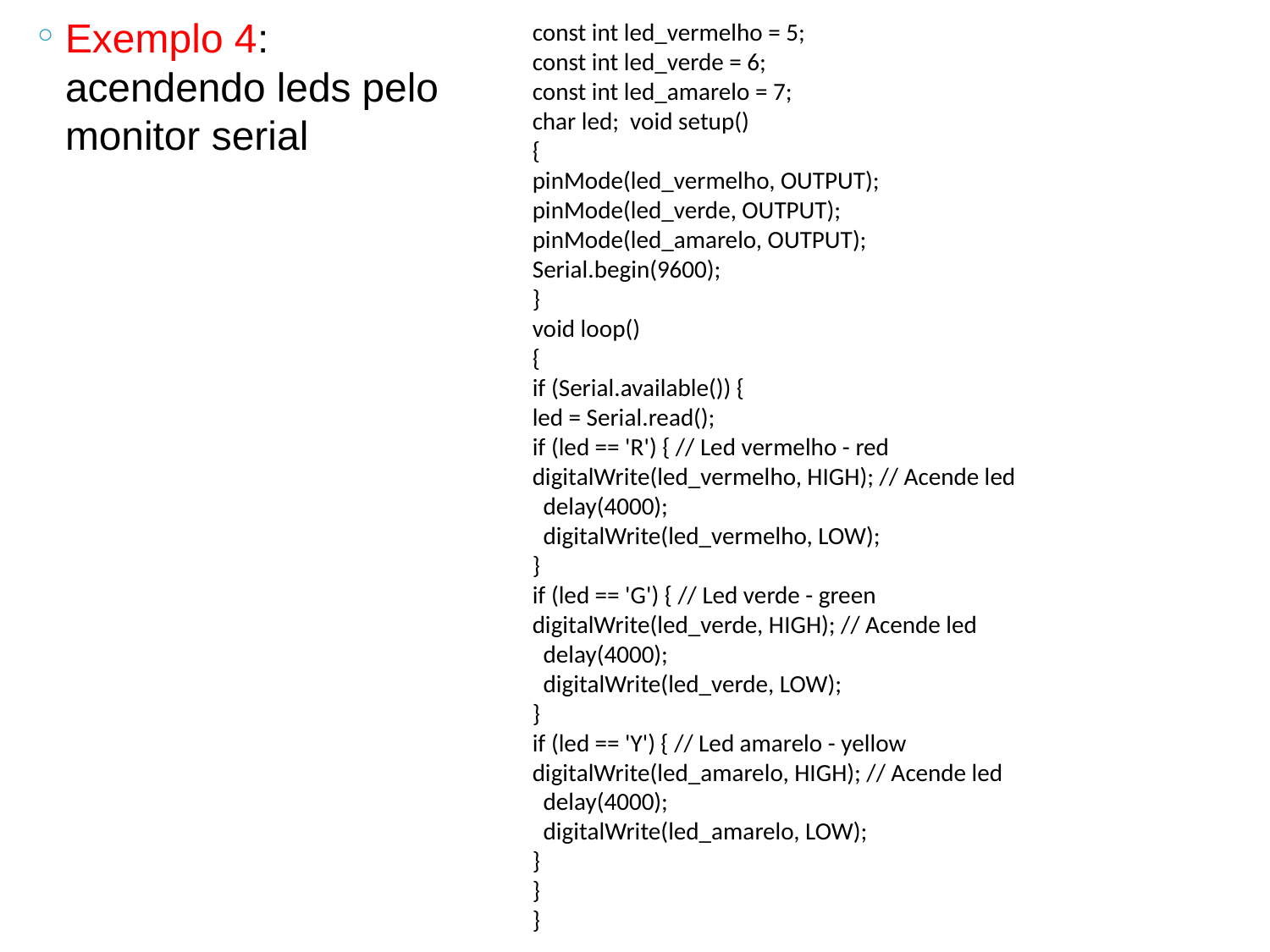

Exemplo 4: acendendo leds pelo monitor serial
const int led_vermelho = 5;
const int led_verde = 6;
const int led_amarelo = 7;
char led;  void setup()
{
pinMode(led_vermelho, OUTPUT);
pinMode(led_verde, OUTPUT);
pinMode(led_amarelo, OUTPUT);
Serial.begin(9600);
}
void loop()
{
if (Serial.available()) {
led = Serial.read();
if (led == 'R') { // Led vermelho - red
digitalWrite(led_vermelho, HIGH); // Acende led
  delay(4000);
  digitalWrite(led_vermelho, LOW);
}
if (led == 'G') { // Led verde - green
digitalWrite(led_verde, HIGH); // Acende led
  delay(4000);
  digitalWrite(led_verde, LOW);
}
if (led == 'Y') { // Led amarelo - yellow
digitalWrite(led_amarelo, HIGH); // Acende led
  delay(4000);
  digitalWrite(led_amarelo, LOW);
}
}
}